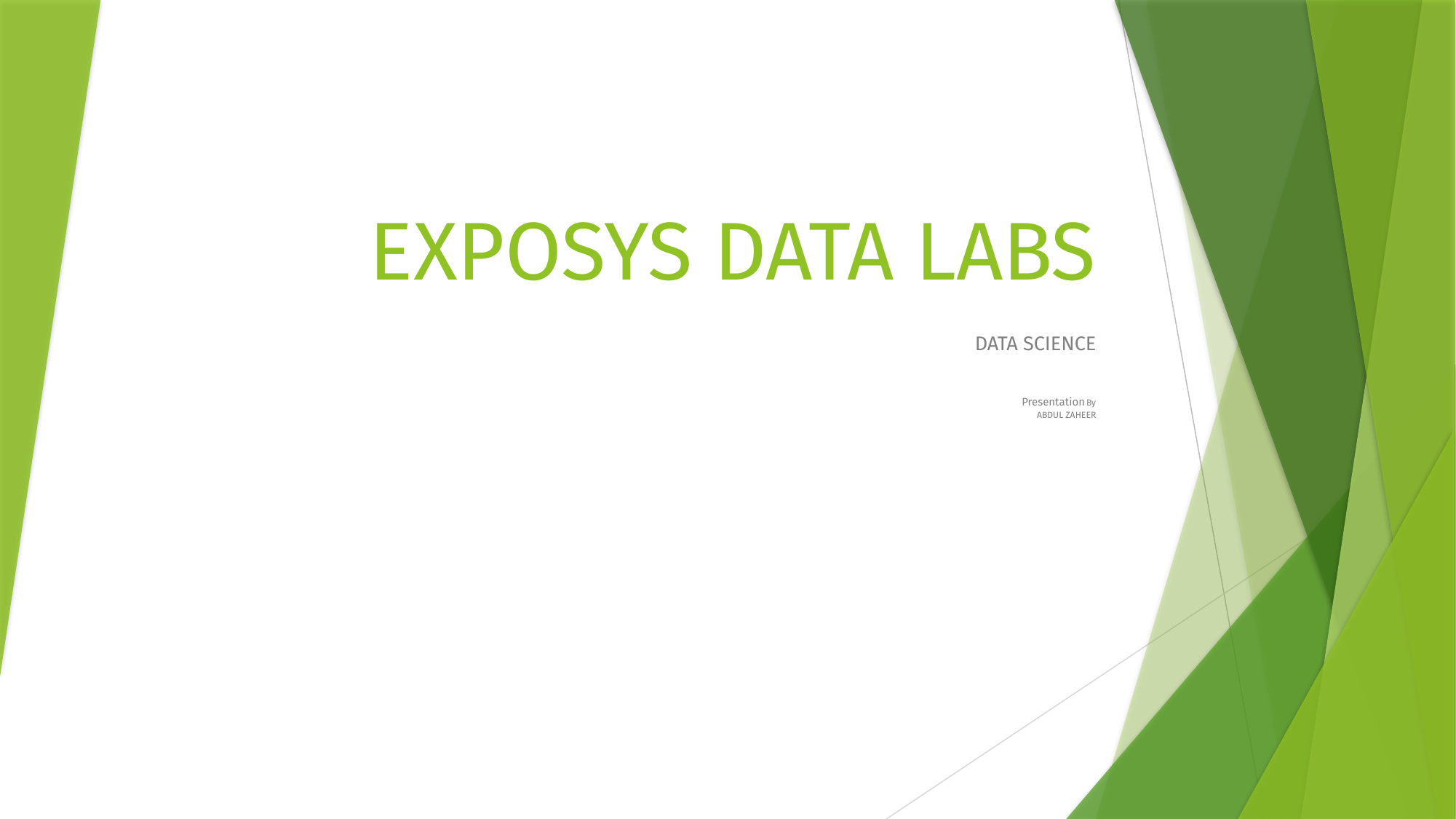

# EXPOSYS DATA LABS
DATA SCIENCE

Presentation By
ABDUL ZAHEER